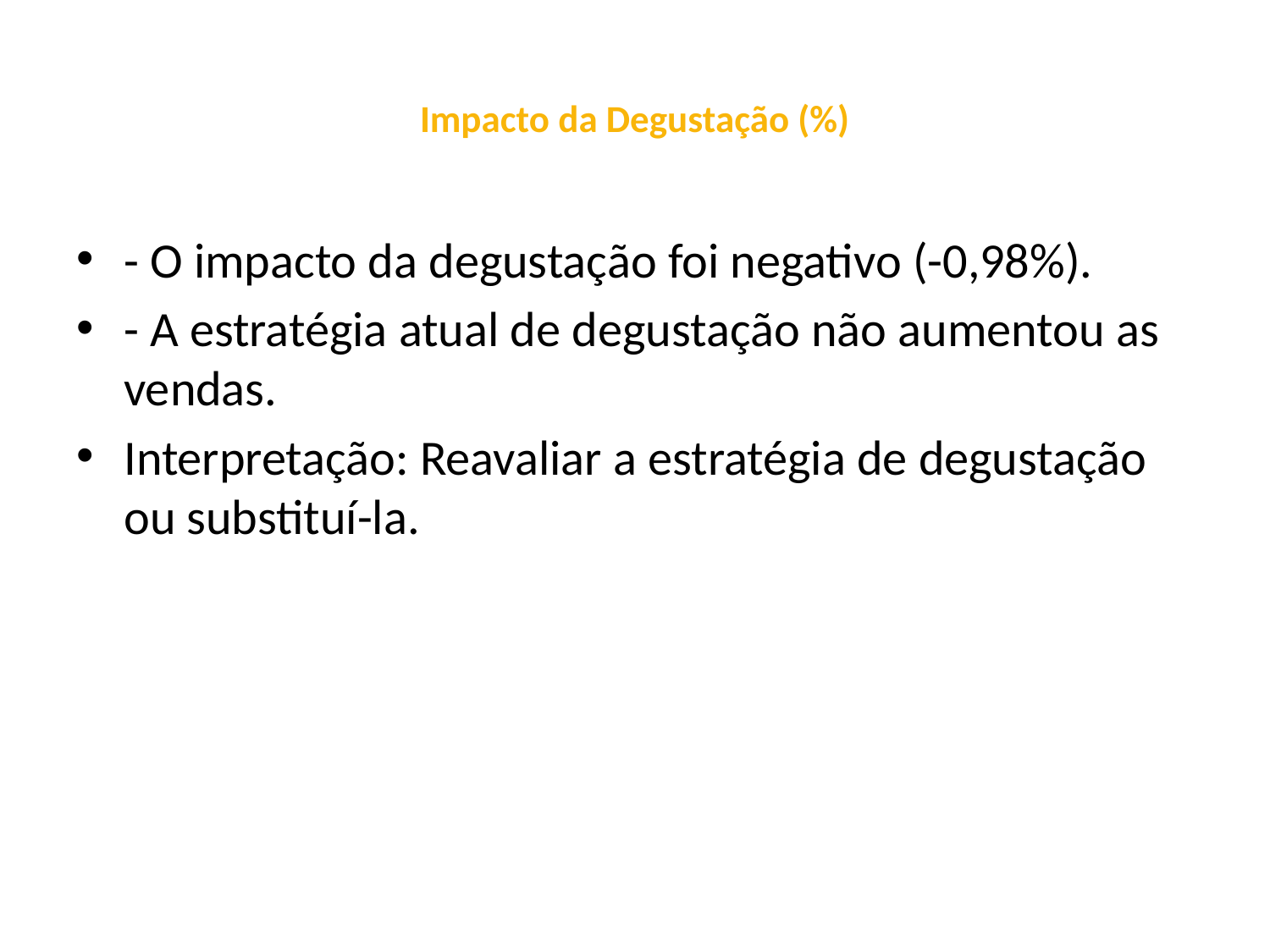

# Impacto da Degustação (%)
- O impacto da degustação foi negativo (-0,98%).
- A estratégia atual de degustação não aumentou as vendas.
Interpretação: Reavaliar a estratégia de degustação ou substituí-la.